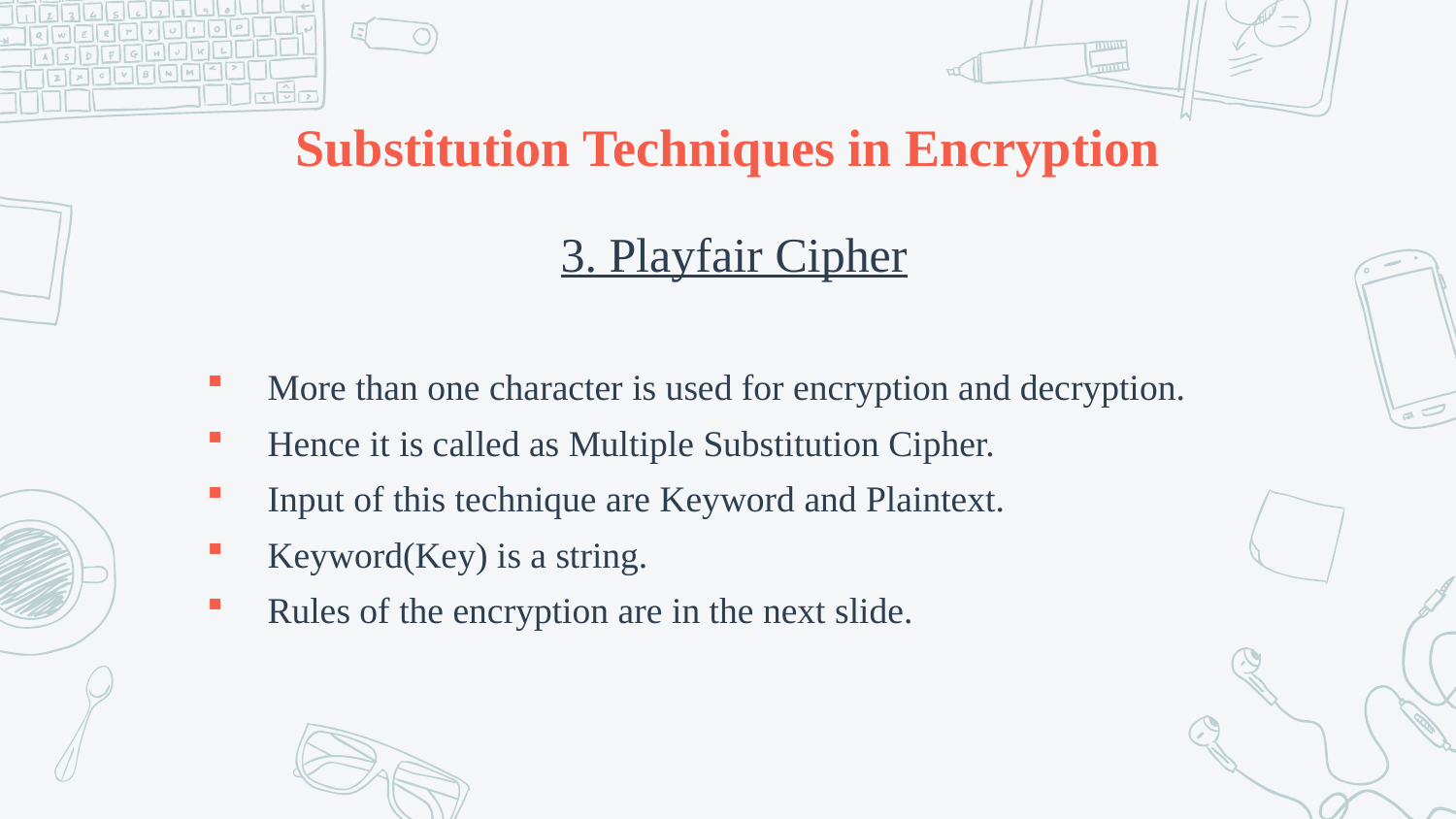

4
# Substitution Techniques in Encryption
3. Playfair Cipher

More than one character is used for encryption and decryption.
Hence it is called as Multiple Substitution Cipher.
Input of this technique are Keyword and Plaintext.
Keyword(Key) is a string.
Rules of the encryption are in the next slide.